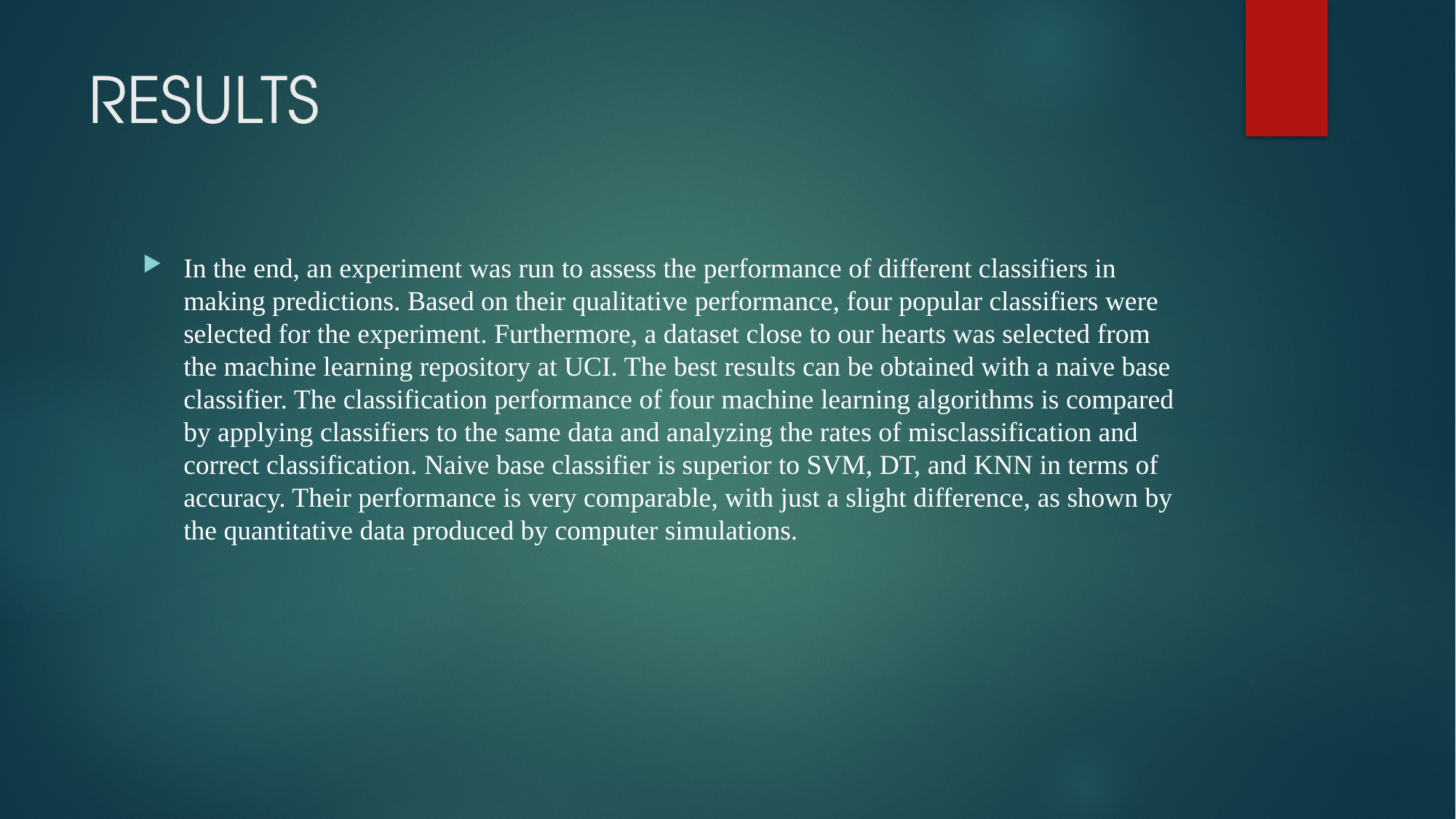

# RESULTS
In the end, an experiment was run to assess the performance of different classifiers in making predictions. Based on their qualitative performance, four popular classifiers were selected for the experiment. Furthermore, a dataset close to our hearts was selected from the machine learning repository at UCI. The best results can be obtained with a naive base classifier. The classification performance of four machine learning algorithms is compared by applying classifiers to the same data and analyzing the rates of misclassification and correct classification. Naive base classifier is superior to SVM, DT, and KNN in terms of accuracy. Their performance is very comparable, with just a slight difference, as shown by the quantitative data produced by computer simulations.